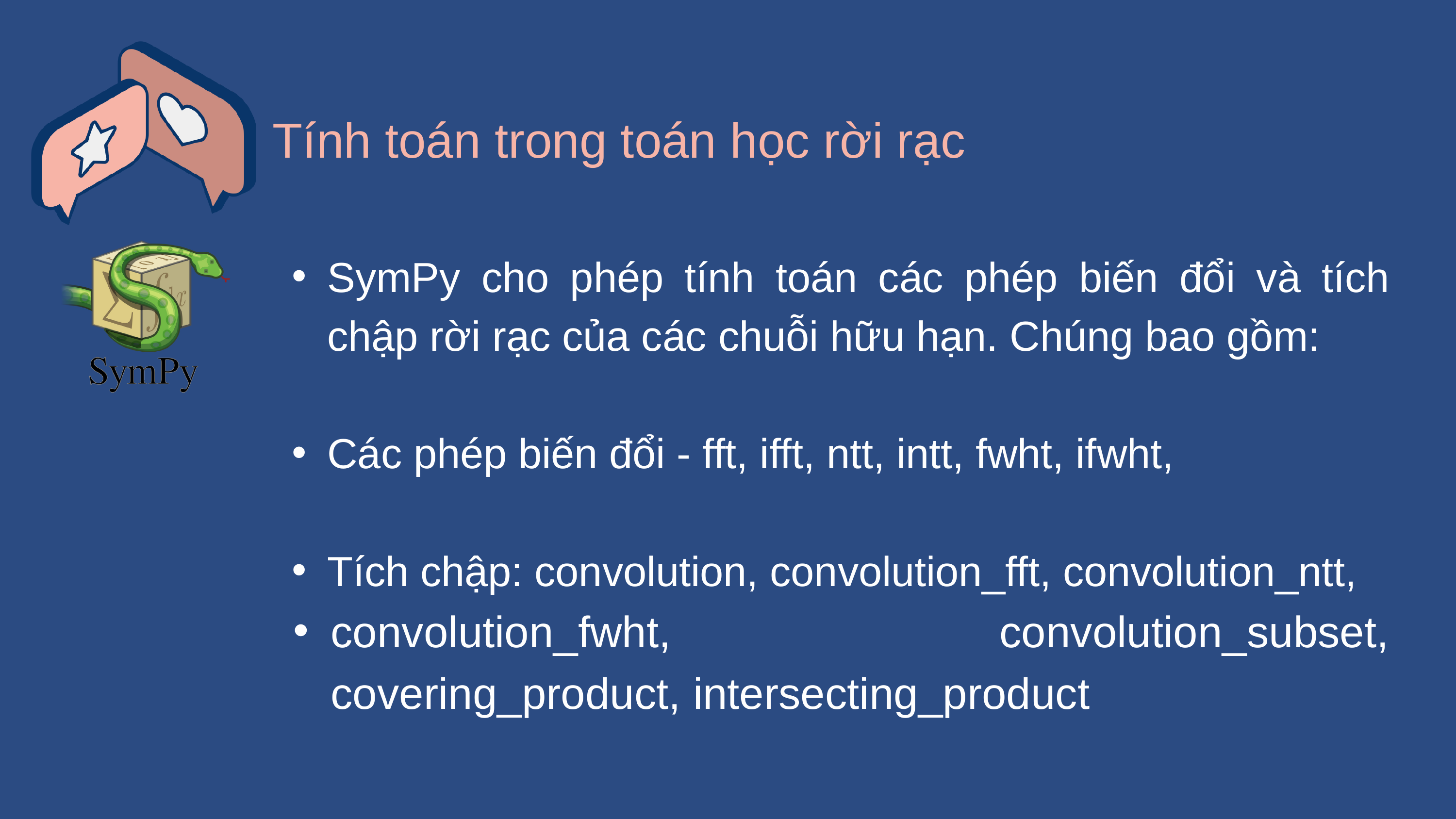

Tính toán trong toán học rời rạc
SymPy cho phép tính toán các phép biến đổi và tích chập rời rạc của các chuỗi hữu hạn. Chúng bao gồm:

Các phép biến đổi - fft, ifft, ntt, intt, fwht, ifwht,

Tích chập: convolution, convolution_fft, convolution_ntt,
convolution_fwht, convolution_subset, covering_product, intersecting_product